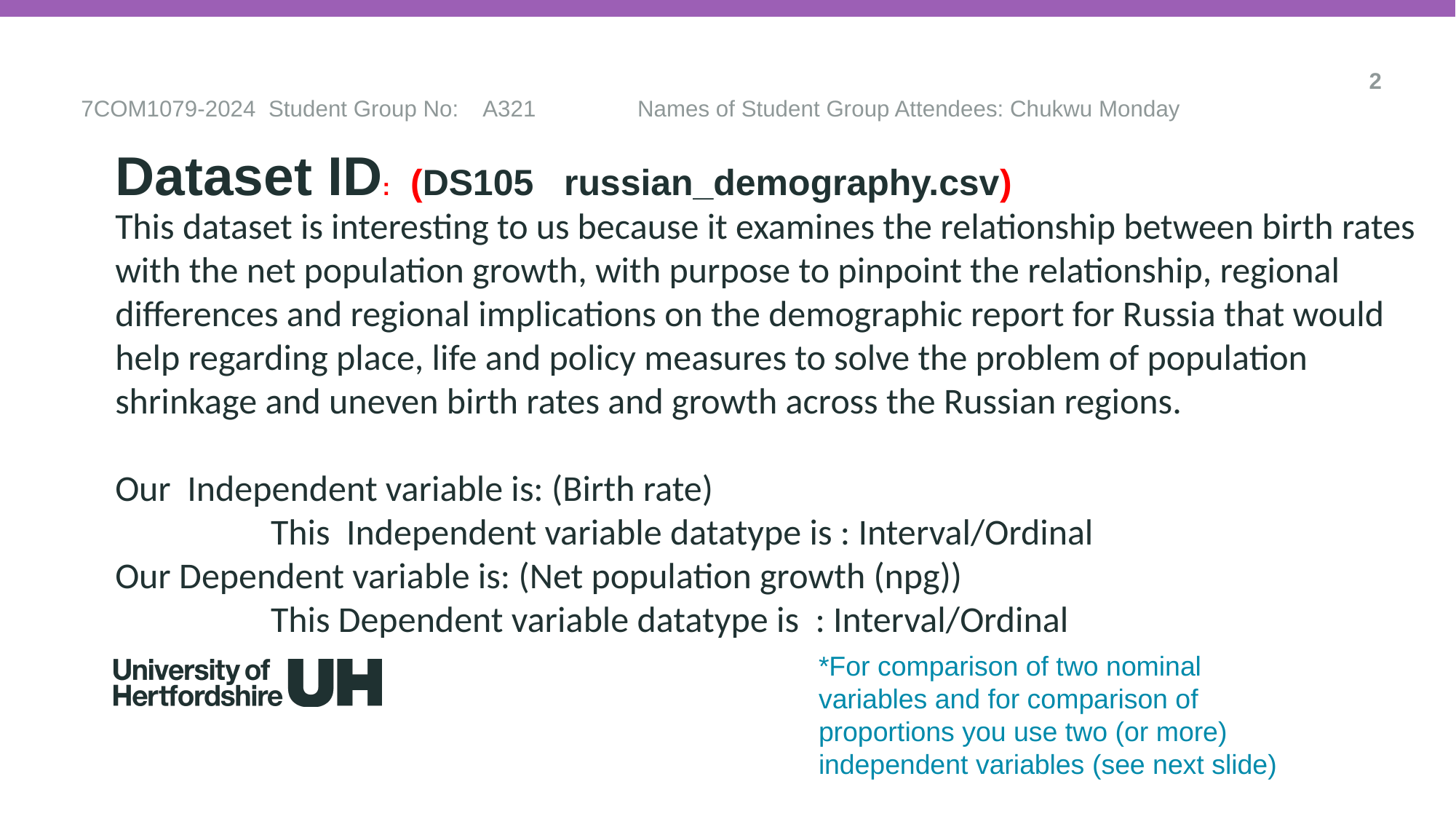

2
7COM1079-2024  Student Group No:    A321                Names of Student Group Attendees: Chukwu Monday
Dataset ID:   (DS105   russian_demography.csv)
# This dataset is interesting to us because it examines the relationship between birth rates with the net population growth, with purpose to pinpoint the relationship, regional differences and regional implications on the demographic report for Russia that would help regarding place, life and policy measures to solve the problem of population shrinkage and uneven birth rates and growth across the Russian regions.
Our  Independent variable is: (Birth rate)
                   This  Independent variable datatype is : Interval/Ordinal
Our Dependent variable is: (Net population growth (npg))
                   This Dependent variable datatype is  : Interval/Ordinal
*For comparison of two nominal variables and for comparison of proportions you use two (or more) independent variables (see next slide)